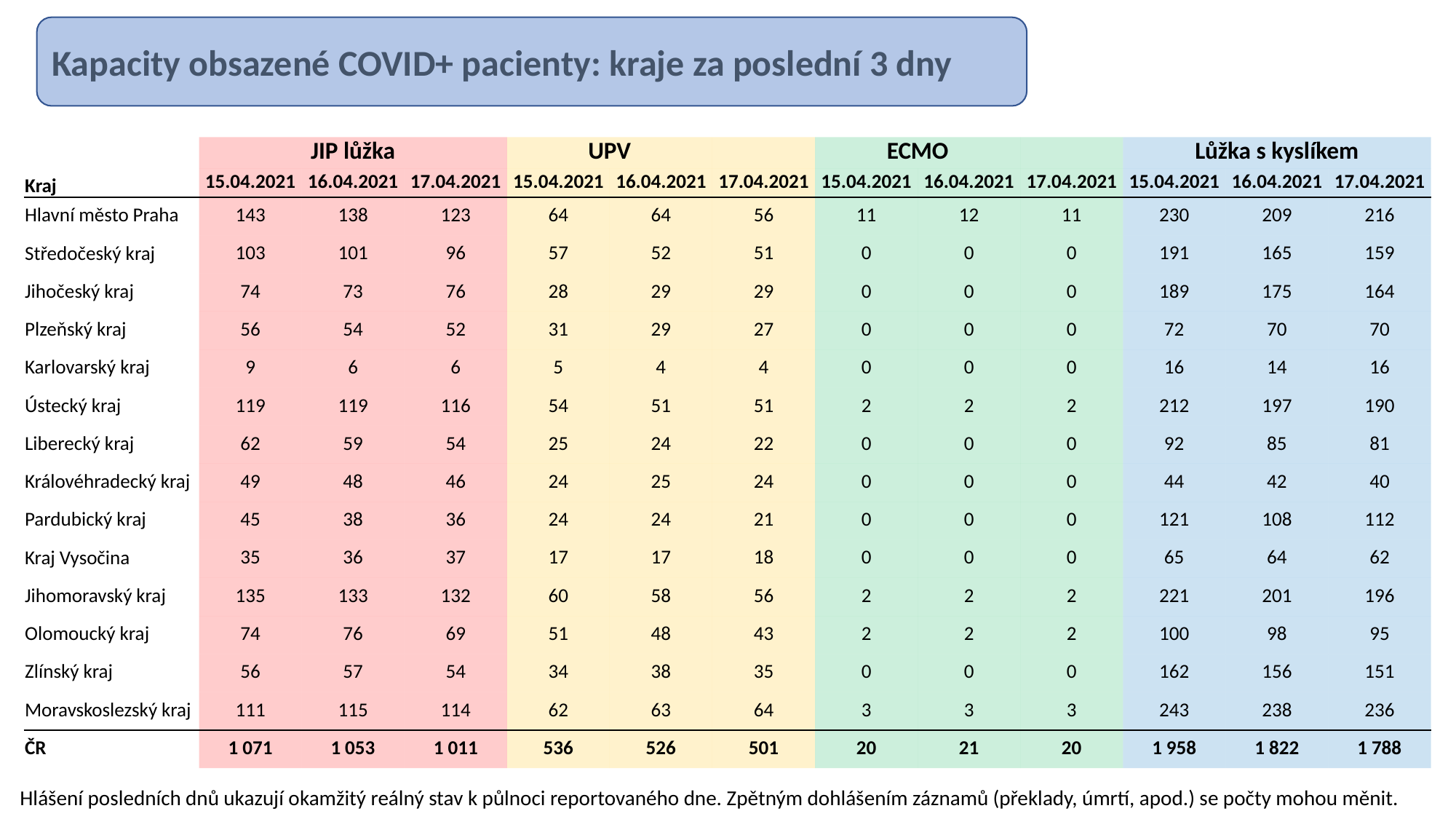

Kapacity obsazené COVID+ pacienty: kraje za poslední 3 dny
|  | JIP lůžka |  |  | UPV |  |  | ECMO |  |  | Lůžka s kyslíkem |  |  |
| --- | --- | --- | --- | --- | --- | --- | --- | --- | --- | --- | --- | --- |
| Kraj | 15.04.2021 | 16.04.2021 | 17.04.2021 | 15.04.2021 | 16.04.2021 | 17.04.2021 | 15.04.2021 | 16.04.2021 | 17.04.2021 | 15.04.2021 | 16.04.2021 | 17.04.2021 |
| Hlavní město Praha | 143 | 138 | 123 | 64 | 64 | 56 | 11 | 12 | 11 | 230 | 209 | 216 |
| Středočeský kraj | 103 | 101 | 96 | 57 | 52 | 51 | 0 | 0 | 0 | 191 | 165 | 159 |
| Jihočeský kraj | 74 | 73 | 76 | 28 | 29 | 29 | 0 | 0 | 0 | 189 | 175 | 164 |
| Plzeňský kraj | 56 | 54 | 52 | 31 | 29 | 27 | 0 | 0 | 0 | 72 | 70 | 70 |
| Karlovarský kraj | 9 | 6 | 6 | 5 | 4 | 4 | 0 | 0 | 0 | 16 | 14 | 16 |
| Ústecký kraj | 119 | 119 | 116 | 54 | 51 | 51 | 2 | 2 | 2 | 212 | 197 | 190 |
| Liberecký kraj | 62 | 59 | 54 | 25 | 24 | 22 | 0 | 0 | 0 | 92 | 85 | 81 |
| Královéhradecký kraj | 49 | 48 | 46 | 24 | 25 | 24 | 0 | 0 | 0 | 44 | 42 | 40 |
| Pardubický kraj | 45 | 38 | 36 | 24 | 24 | 21 | 0 | 0 | 0 | 121 | 108 | 112 |
| Kraj Vysočina | 35 | 36 | 37 | 17 | 17 | 18 | 0 | 0 | 0 | 65 | 64 | 62 |
| Jihomoravský kraj | 135 | 133 | 132 | 60 | 58 | 56 | 2 | 2 | 2 | 221 | 201 | 196 |
| Olomoucký kraj | 74 | 76 | 69 | 51 | 48 | 43 | 2 | 2 | 2 | 100 | 98 | 95 |
| Zlínský kraj | 56 | 57 | 54 | 34 | 38 | 35 | 0 | 0 | 0 | 162 | 156 | 151 |
| Moravskoslezský kraj | 111 | 115 | 114 | 62 | 63 | 64 | 3 | 3 | 3 | 243 | 238 | 236 |
| ČR | 1 071 | 1 053 | 1 011 | 536 | 526 | 501 | 20 | 21 | 20 | 1 958 | 1 822 | 1 788 |
Hlášení posledních dnů ukazují okamžitý reálný stav k půlnoci reportovaného dne. Zpětným dohlášením záznamů (překlady, úmrtí, apod.) se počty mohou měnit.